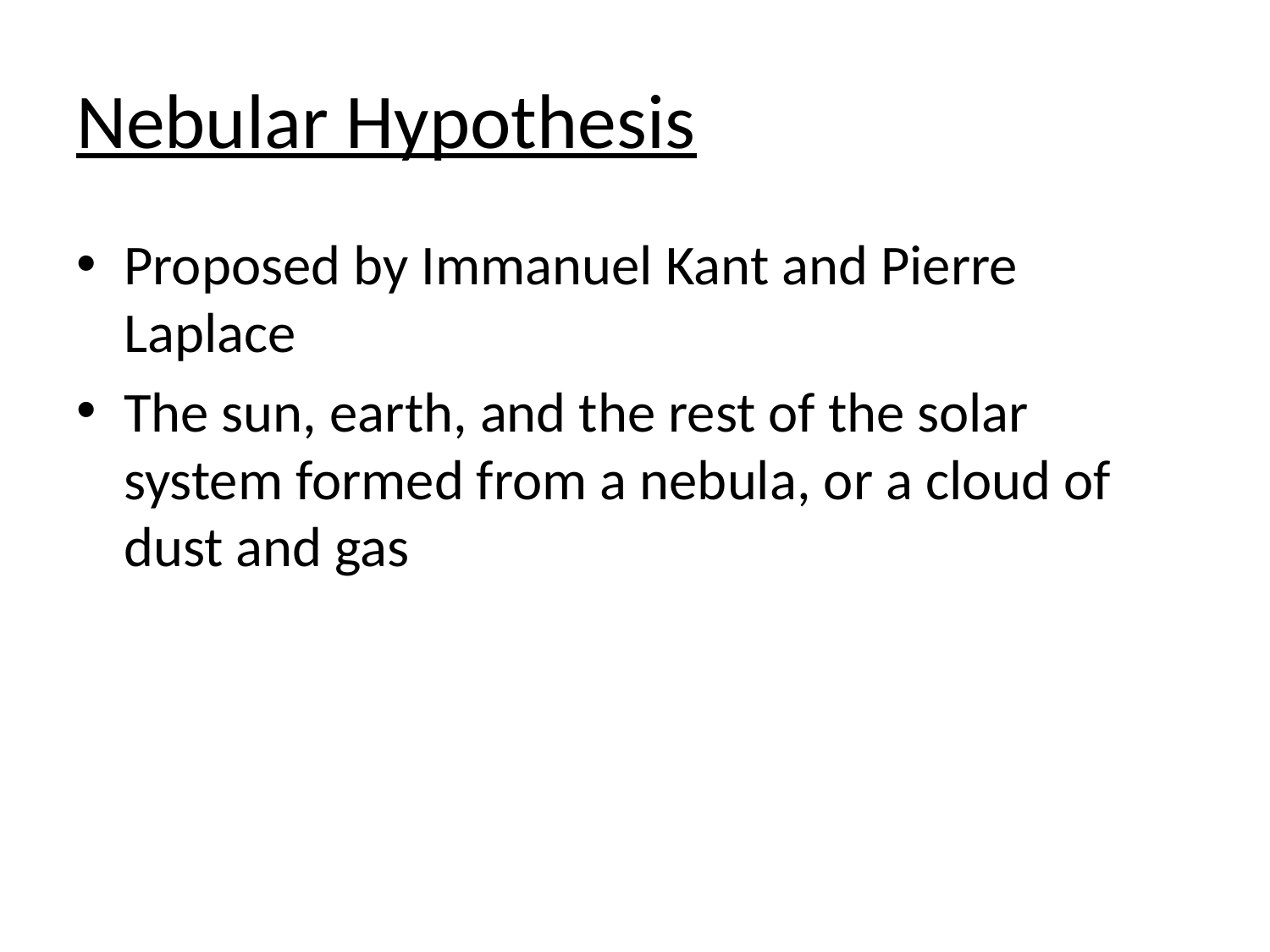

# Nebular Hypothesis
Proposed by Immanuel Kant and Pierre Laplace
The sun, earth, and the rest of the solar system formed from a nebula, or a cloud of dust and gas